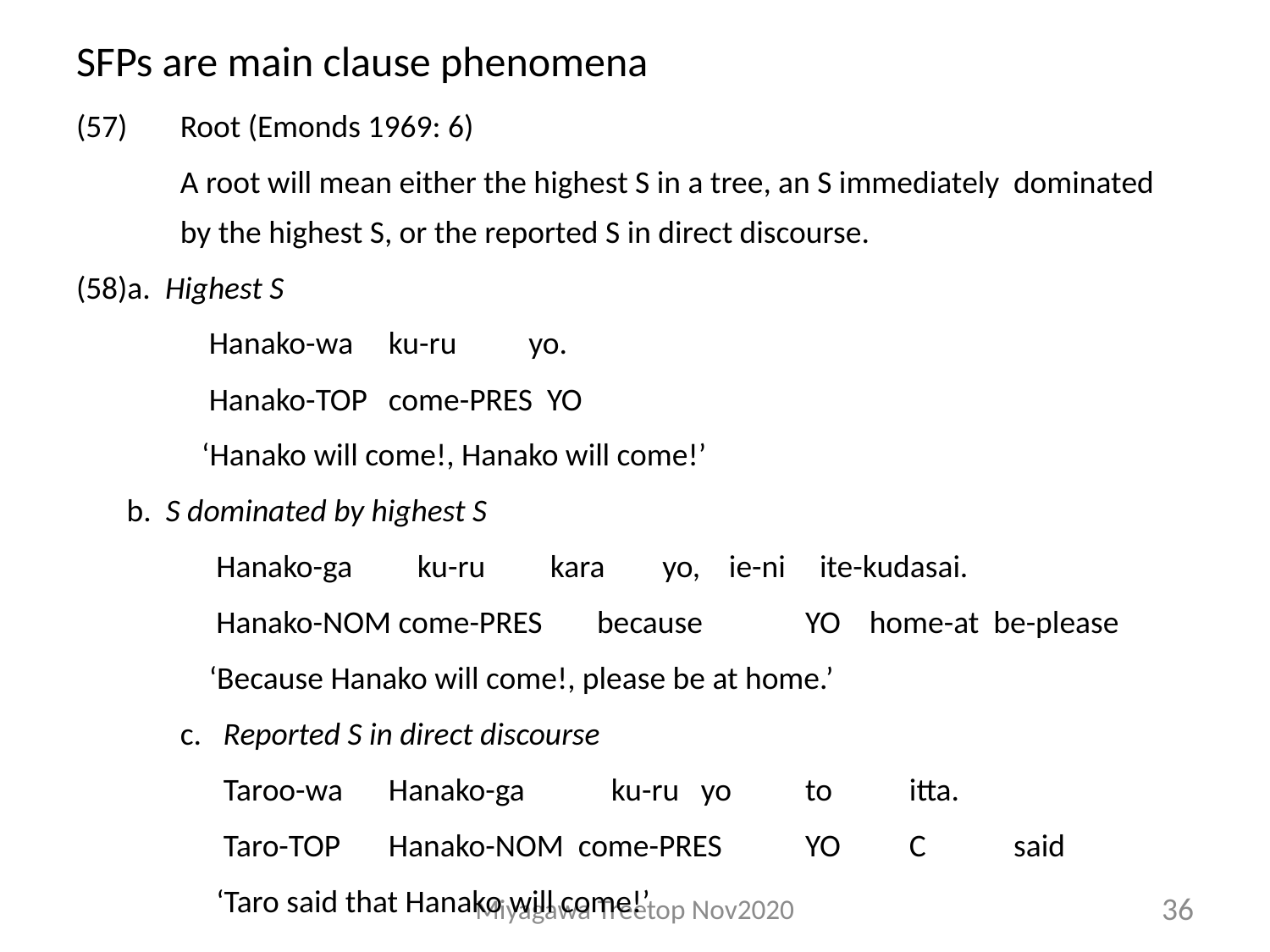

# SFPs are main clause phenomena
(57) 	Root (Emonds 1969: 6)
	A root will mean either the highest S in a tree, an S immediately 	dominated 	by the highest S, or the reported S in direct discourse.
(58)a.  Highest S
	    Hanako-wa	ku-ru	     yo.
	    Hanako-TOP	come-PRES  YO
	   ‘Hanako will come!, Hanako will come!’
       b.  S dominated by highest S
	     Hanako-ga	    ku-ru	        kara        yo,    ie-ni	  ite-kudasai.
	     Hanako-NOM come-PRES	because	YO    home-at  be-please
	    ‘Because Hanako will come!, please be at home.’
	c.   Reported S in direct discourse
	      Taroo-wa	Hanako-ga	  ku-ru		yo	to	itta.
	      Taro-TOP	Hanako-NOM  come-PRES	YO	C	said
	     ‘Taro said that Hanako will come!’

Miyagawa Treetop Nov2020
36